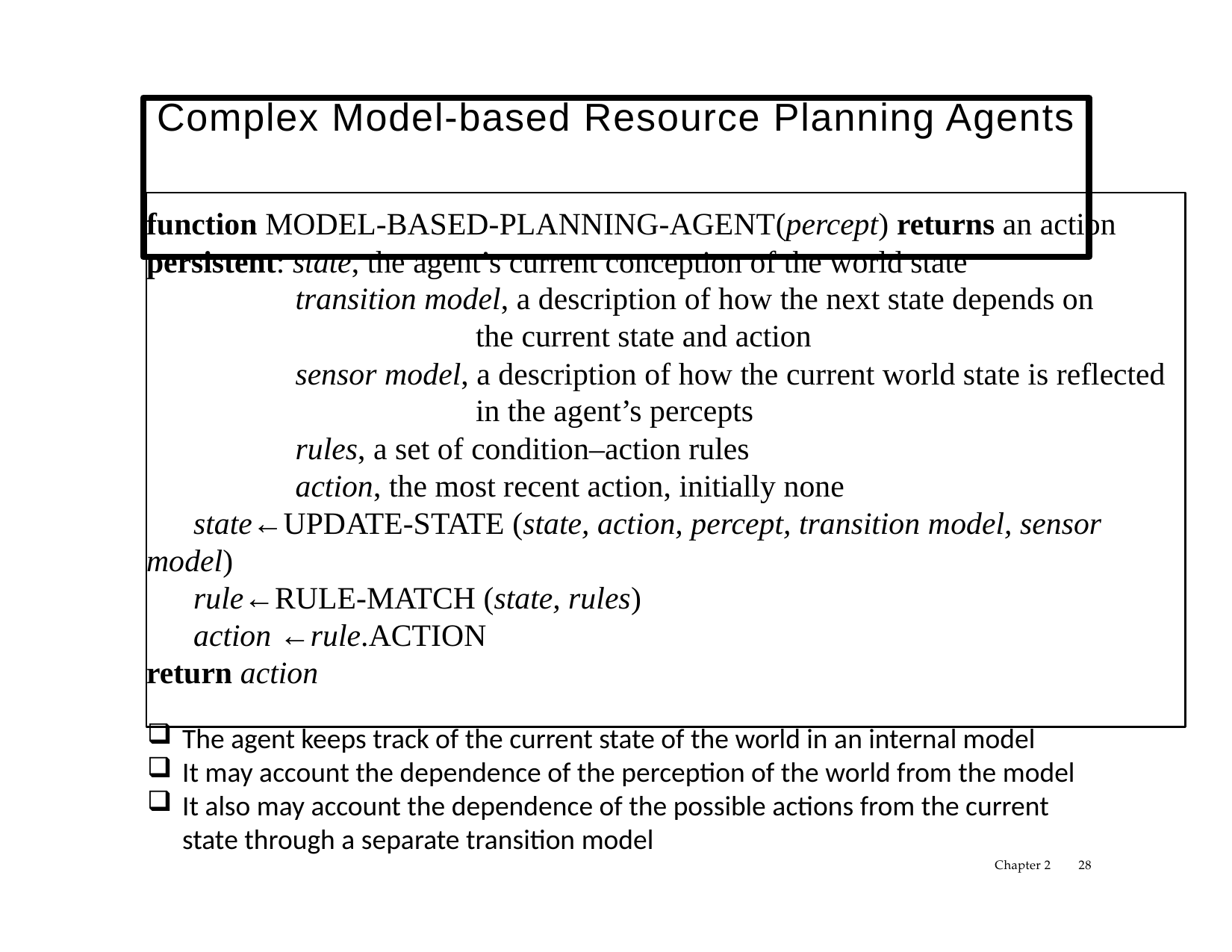

# Complex Model-based Resource Planning Agents
function Model-Based-Planning-Agent(percept) returns an action
persistent: state, the agent’s current conception of the world state
                   transition model, a description of how the next state depends on
                                          the current state and action
                   sensor model, a description of how the current world state is reflected
                                          in the agent’s percepts
                   rules, a set of condition–action rules
                   action, the most recent action, initially none
      state←Update-State (state, action, percept, transition model, sensor model)
      rule←Rule-Match (state, rules)
      action ←rule.Action
return action

The agent keeps track of the current state of the world in an internal model
It may account the dependence of the perception of the world from the model
It also may account the dependence of the possible actions from the current state through a separate transition model

Chapter 2
28